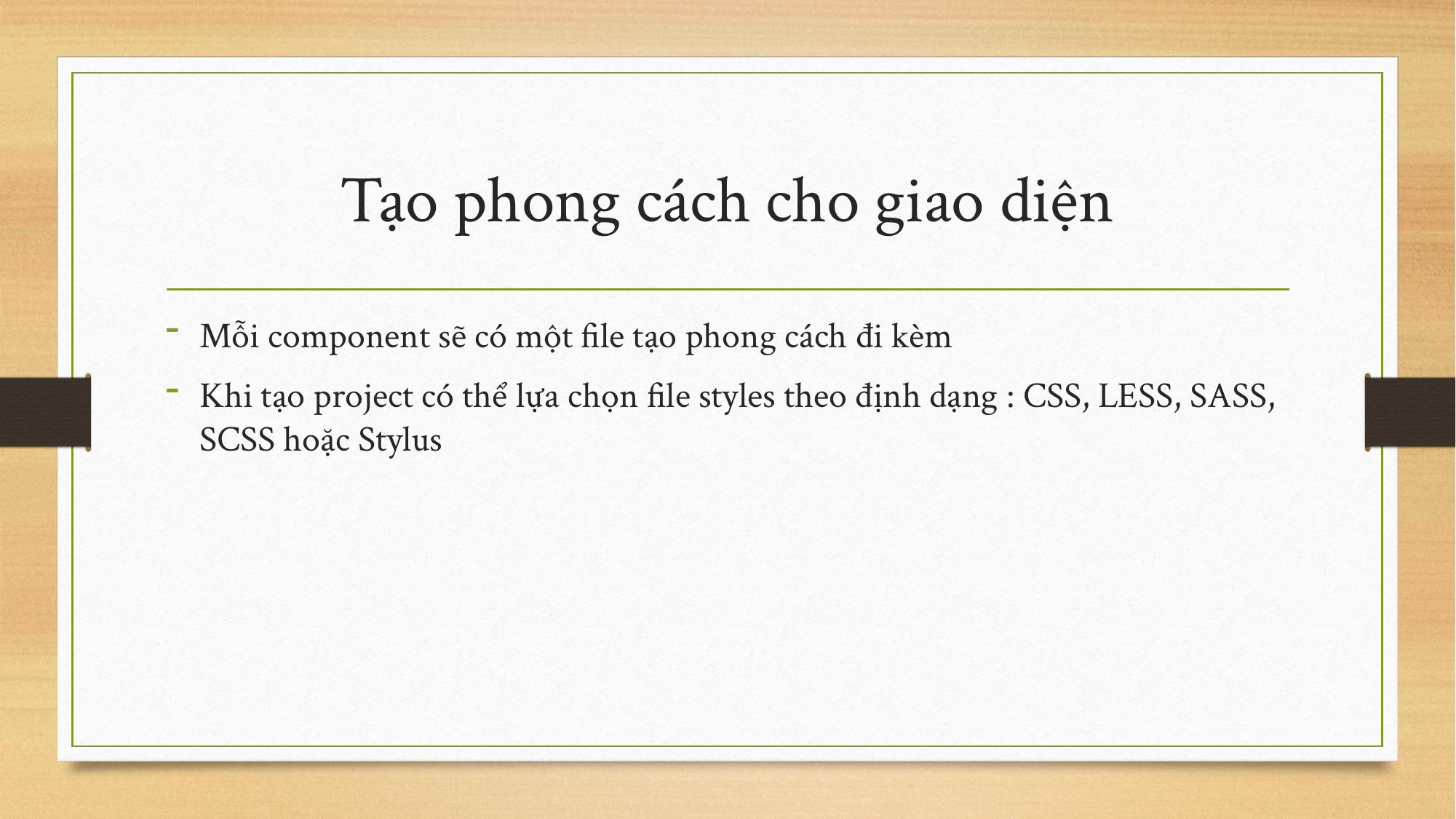

# Tạo phong cách cho giao diện
Mỗi component sẽ có một file tạo phong cách đi kèm
Khi tạo project có thể lựa chọn file styles theo định dạng : CSS, LESS, SASS, SCSS hoặc Stylus